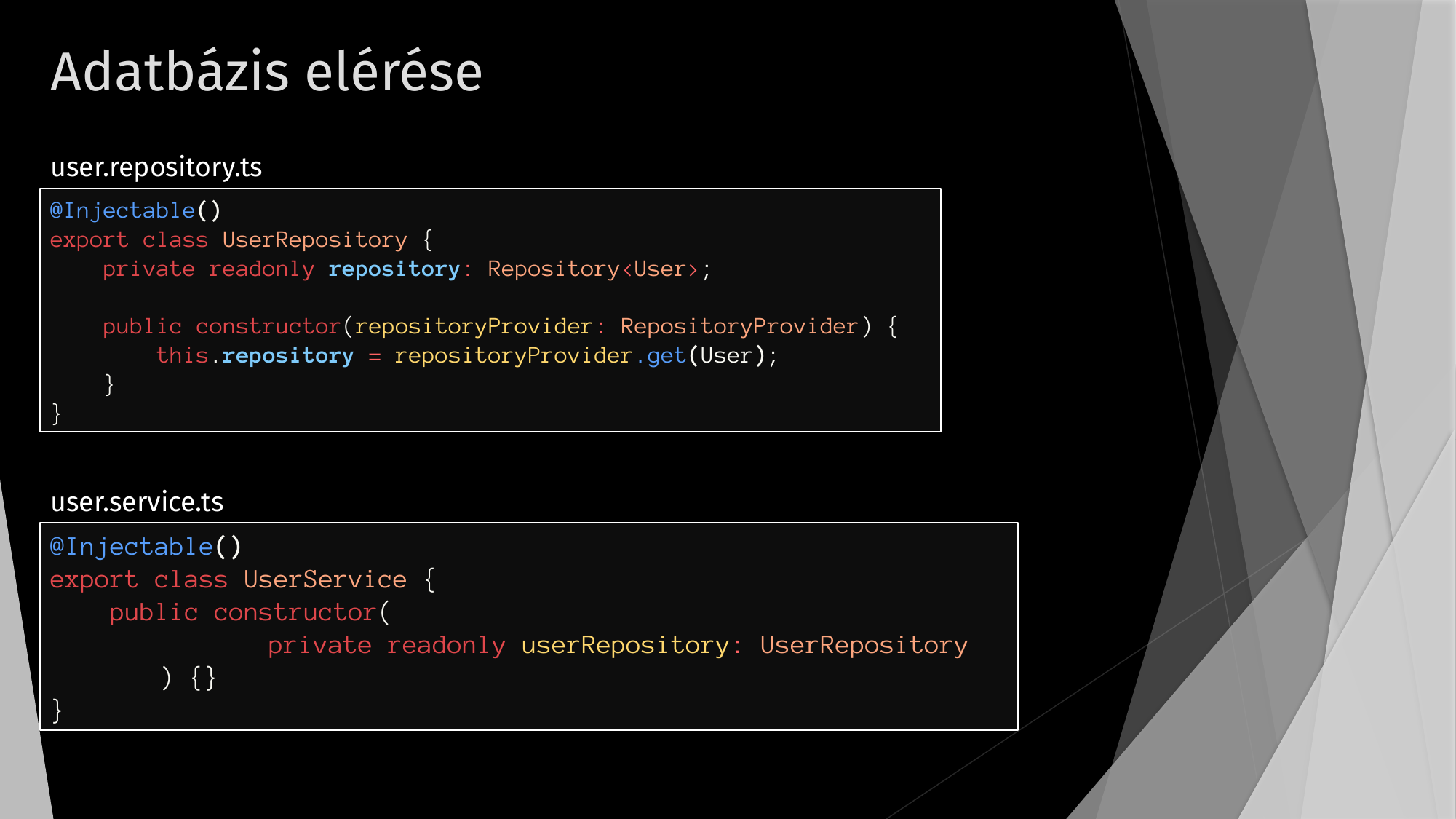

# Adatbázis elérése
user.repository.ts
@Injectable()
export class UserRepository {
    private readonly repository: Repository<User>;
    public constructor(repositoryProvider: RepositoryProvider) {
        this.repository = repositoryProvider.get(User);
    }
}
user.service.ts
@Injectable()
export class UserService {
    public constructor(
		private readonly userRepository: UserRepository
	) {}
}